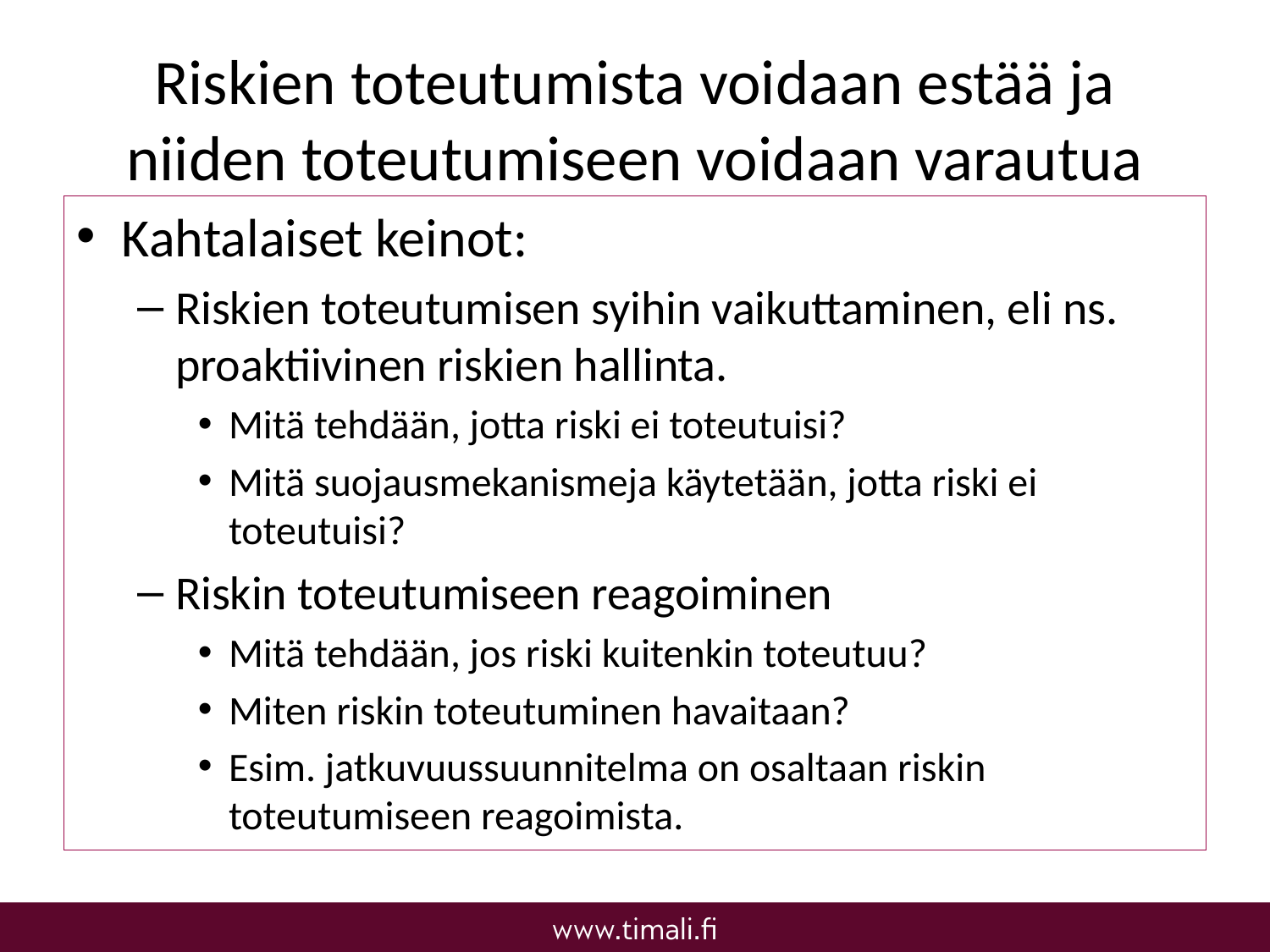

# Riskien toteutumista voidaan estää ja niiden toteutumiseen voidaan varautua
Kahtalaiset keinot:
Riskien toteutumisen syihin vaikuttaminen, eli ns. proaktiivinen riskien hallinta.
Mitä tehdään, jotta riski ei toteutuisi?
Mitä suojausmekanismeja käytetään, jotta riski ei toteutuisi?
Riskin toteutumiseen reagoiminen
Mitä tehdään, jos riski kuitenkin toteutuu?
Miten riskin toteutuminen havaitaan?
Esim. jatkuvuussuunnitelma on osaltaan riskin toteutumiseen reagoimista.